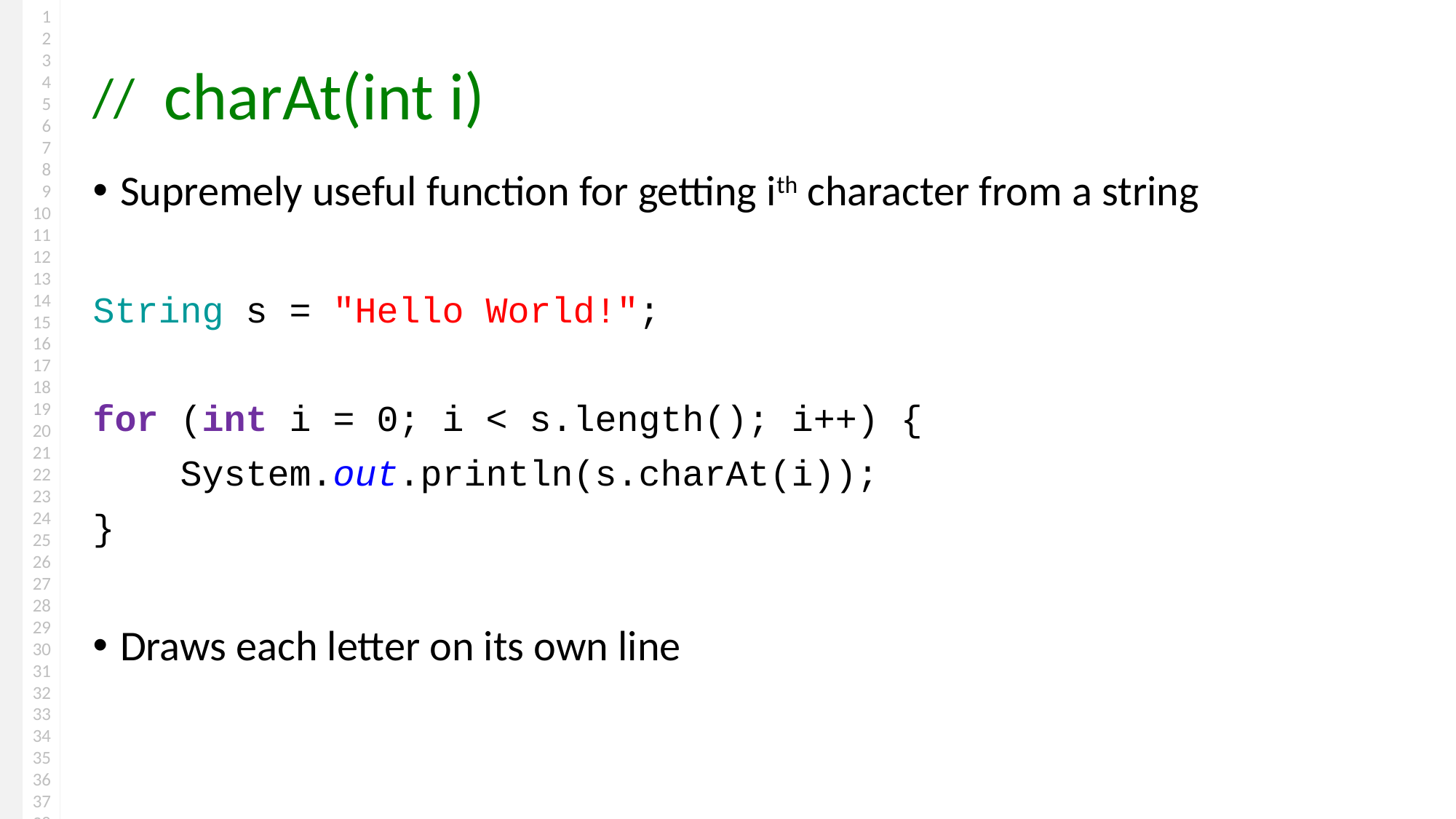

# charAt(int i)
Supremely useful function for getting ith character from a string

String s = "Hello World!";

for (int i = 0; i < s.length(); i++) {
    System.out.println(s.charAt(i));
}

Draws each letter on its own line